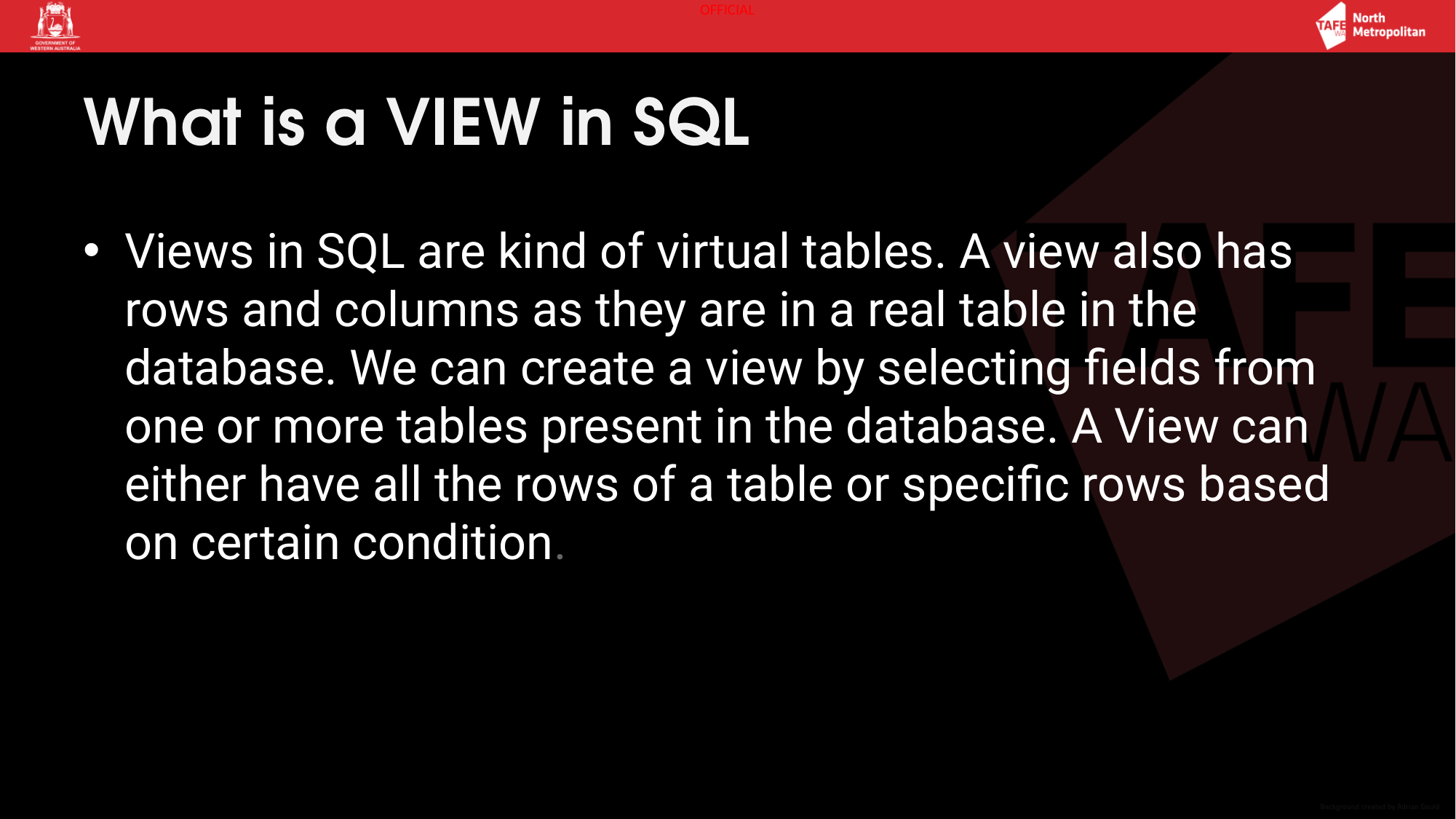

# What is a VIEW in SQL
Views in SQL are kind of virtual tables. A view also has rows and columns as they are in a real table in the database. We can create a view by selecting fields from one or more tables present in the database. A View can either have all the rows of a table or specific rows based on certain condition.